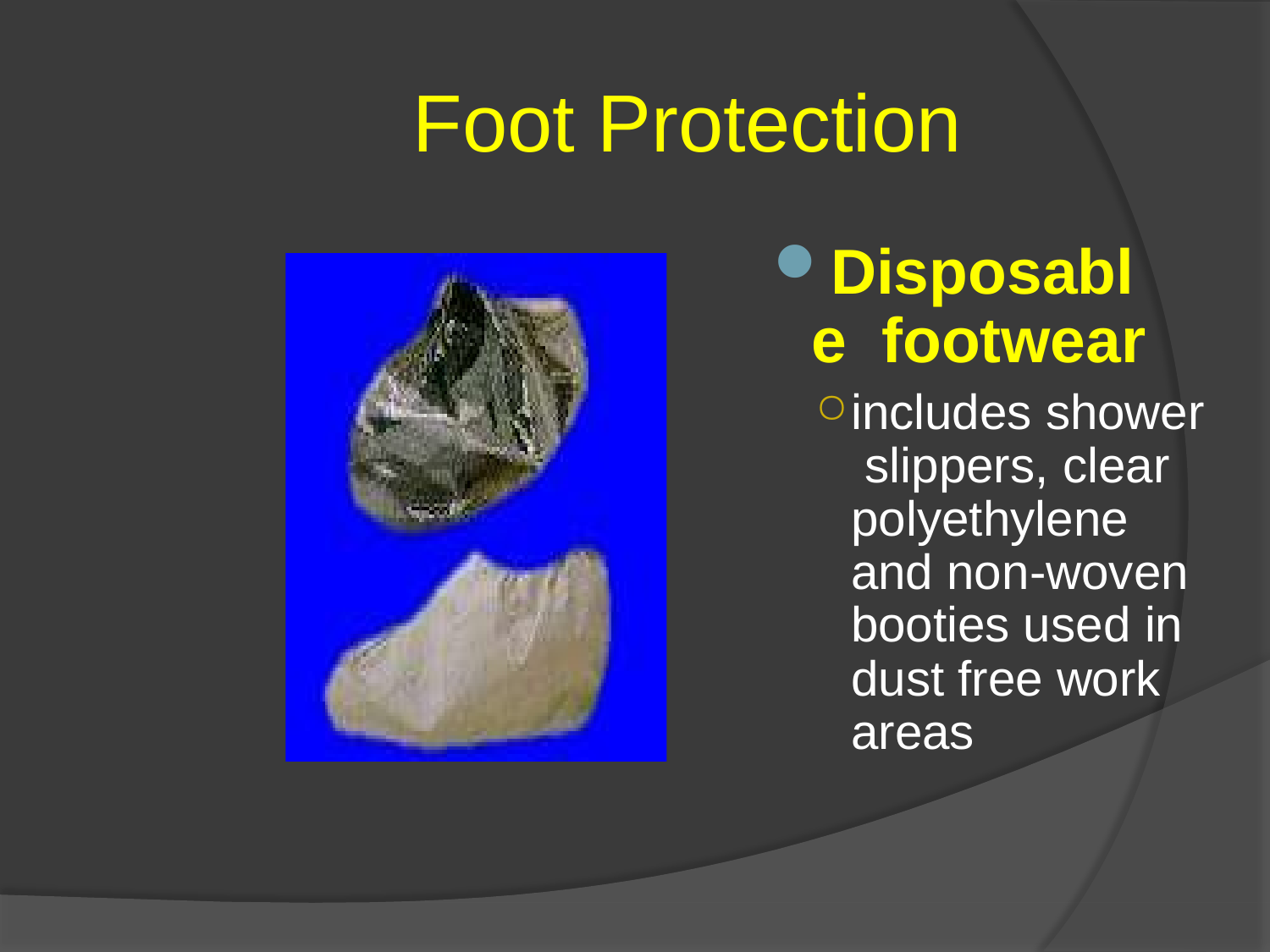

# Foot Protection
Disposable  footwear
includes shower  slippers, clear  polyethylene  and non-woven  booties used in  dust free work  areas